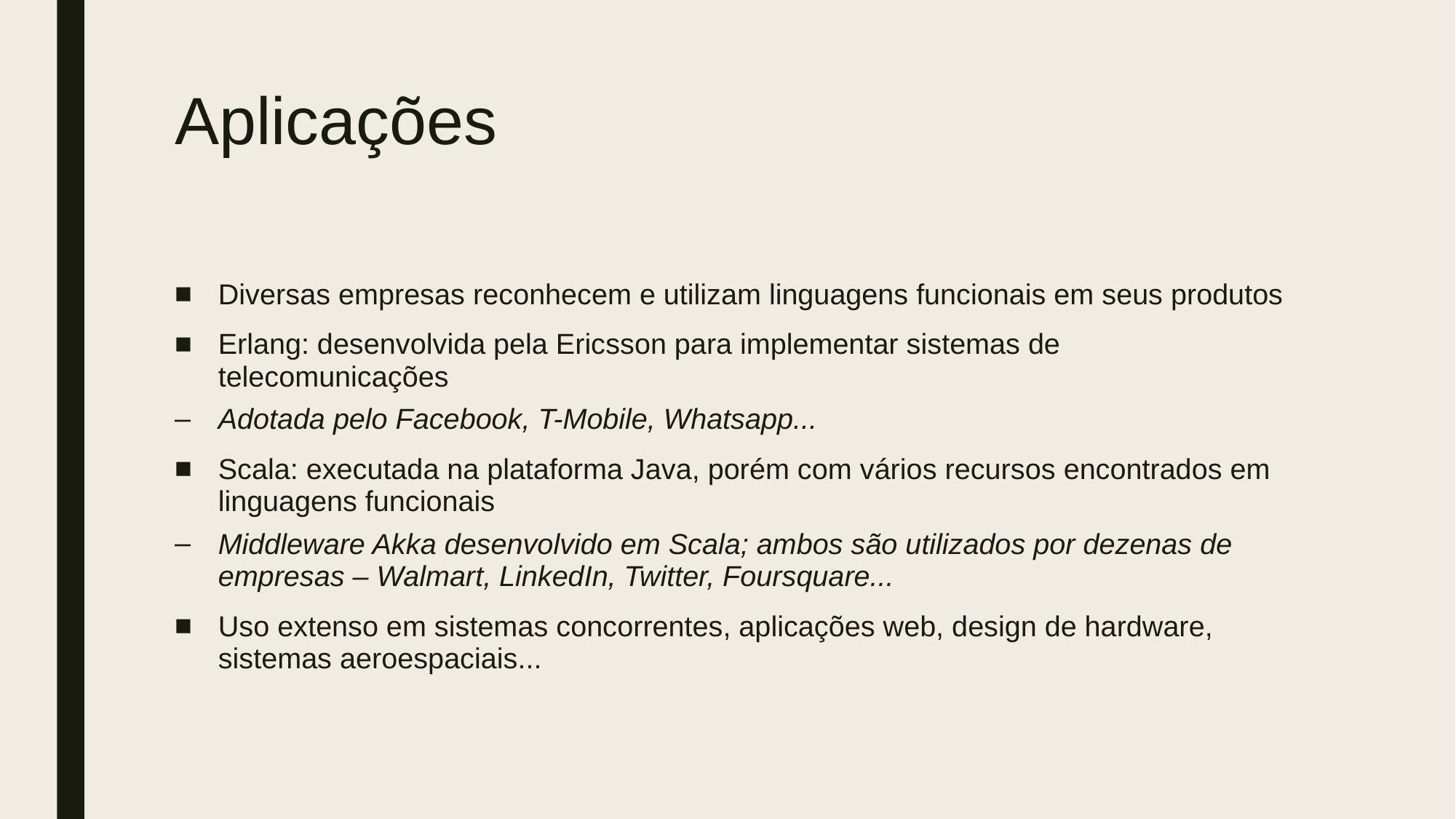

# Aplicações
Diversas empresas reconhecem e utilizam linguagens funcionais em seus produtos
Erlang: desenvolvida pela Ericsson para implementar sistemas de telecomunicações
Adotada pelo Facebook, T-Mobile, Whatsapp...
Scala: executada na plataforma Java, porém com vários recursos encontrados em linguagens funcionais
Middleware Akka desenvolvido em Scala; ambos são utilizados por dezenas de empresas – Walmart, LinkedIn, Twitter, Foursquare...
Uso extenso em sistemas concorrentes, aplicações web, design de hardware, sistemas aeroespaciais...